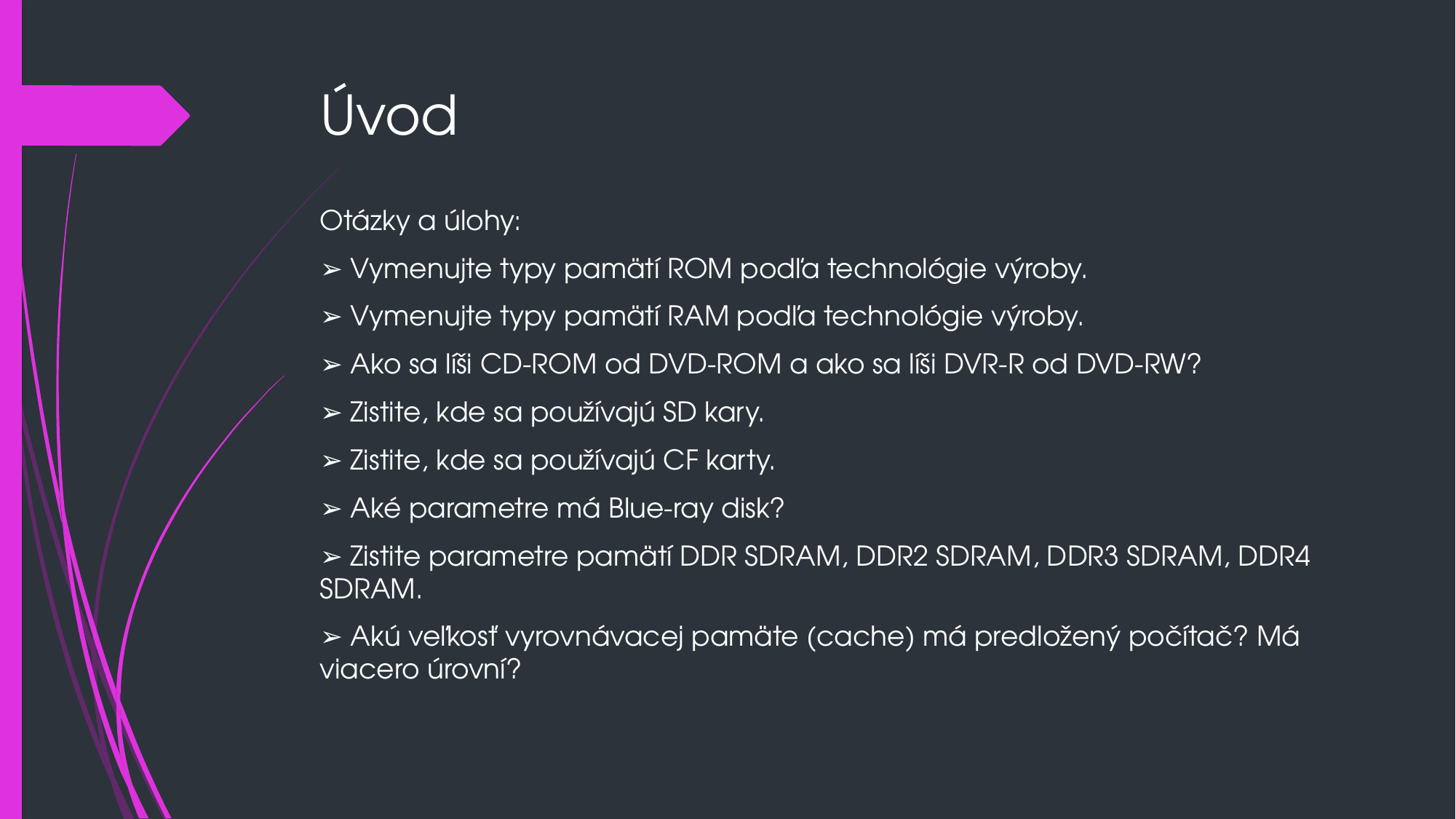

# Úvod
Otázky a úlohy:
➢ Vymenujte typy pamätí ROM podľa technológie výroby.
➢ Vymenujte typy pamätí RAM podľa technológie výroby.
➢ Ako sa líši CD-ROM od DVD-ROM a ako sa líši DVR-R od DVD-RW?
➢ Zistite, kde sa používajú SD kary.
➢ Zistite, kde sa používajú CF karty.
➢ Aké parametre má Blue-ray disk?
➢ Zistite parametre pamätí DDR SDRAM, DDR2 SDRAM, DDR3 SDRAM, DDR4 SDRAM.
➢ Akú veľkosť vyrovnávacej pamäte (cache) má predložený počítač? Má viacero úrovní?